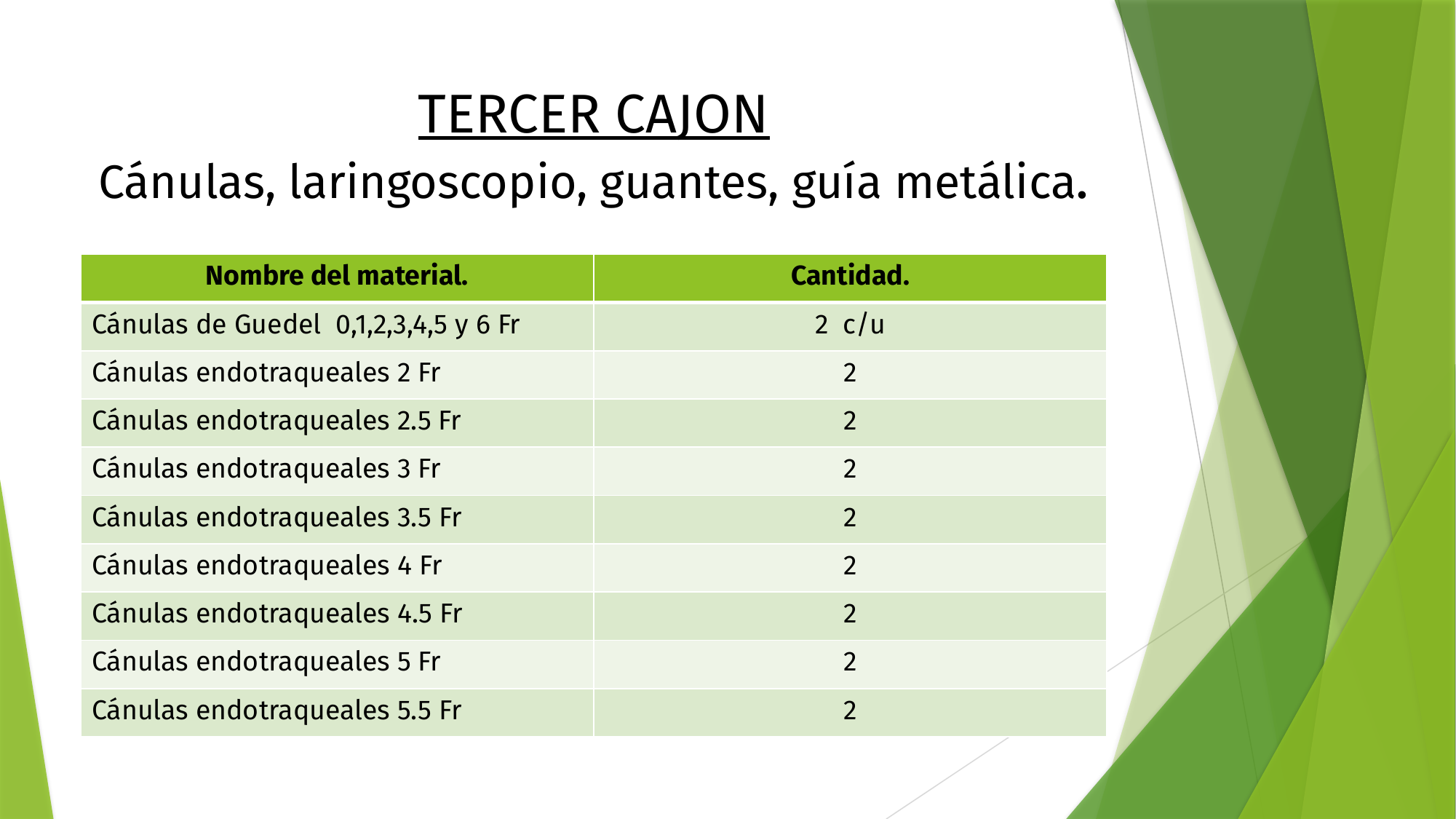

# TERCER CAJON Cánulas, laringoscopio, guantes, guía metálica.
| Nombre del material. | Cantidad. |
| --- | --- |
| Cánulas de Guedel 0,1,2,3,4,5 y 6 Fr | 2 c/u |
| Cánulas endotraqueales 2 Fr | 2 |
| Cánulas endotraqueales 2.5 Fr | 2 |
| Cánulas endotraqueales 3 Fr | 2 |
| Cánulas endotraqueales 3.5 Fr | 2 |
| Cánulas endotraqueales 4 Fr | 2 |
| Cánulas endotraqueales 4.5 Fr | 2 |
| Cánulas endotraqueales 5 Fr | 2 |
| Cánulas endotraqueales 5.5 Fr | 2 |